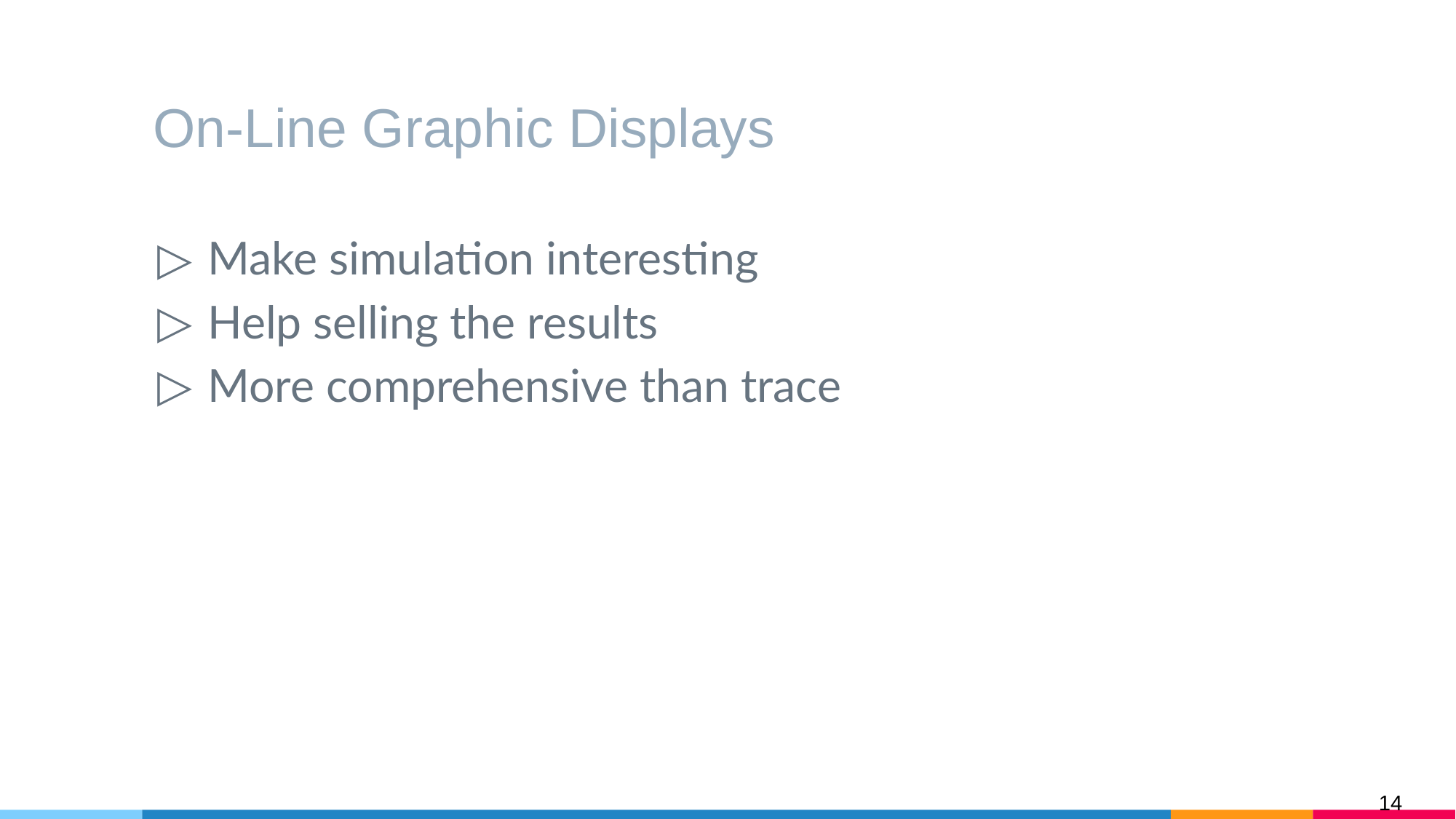

# On-Line Graphic Displays
Make simulation interesting
Help selling the results
More comprehensive than trace